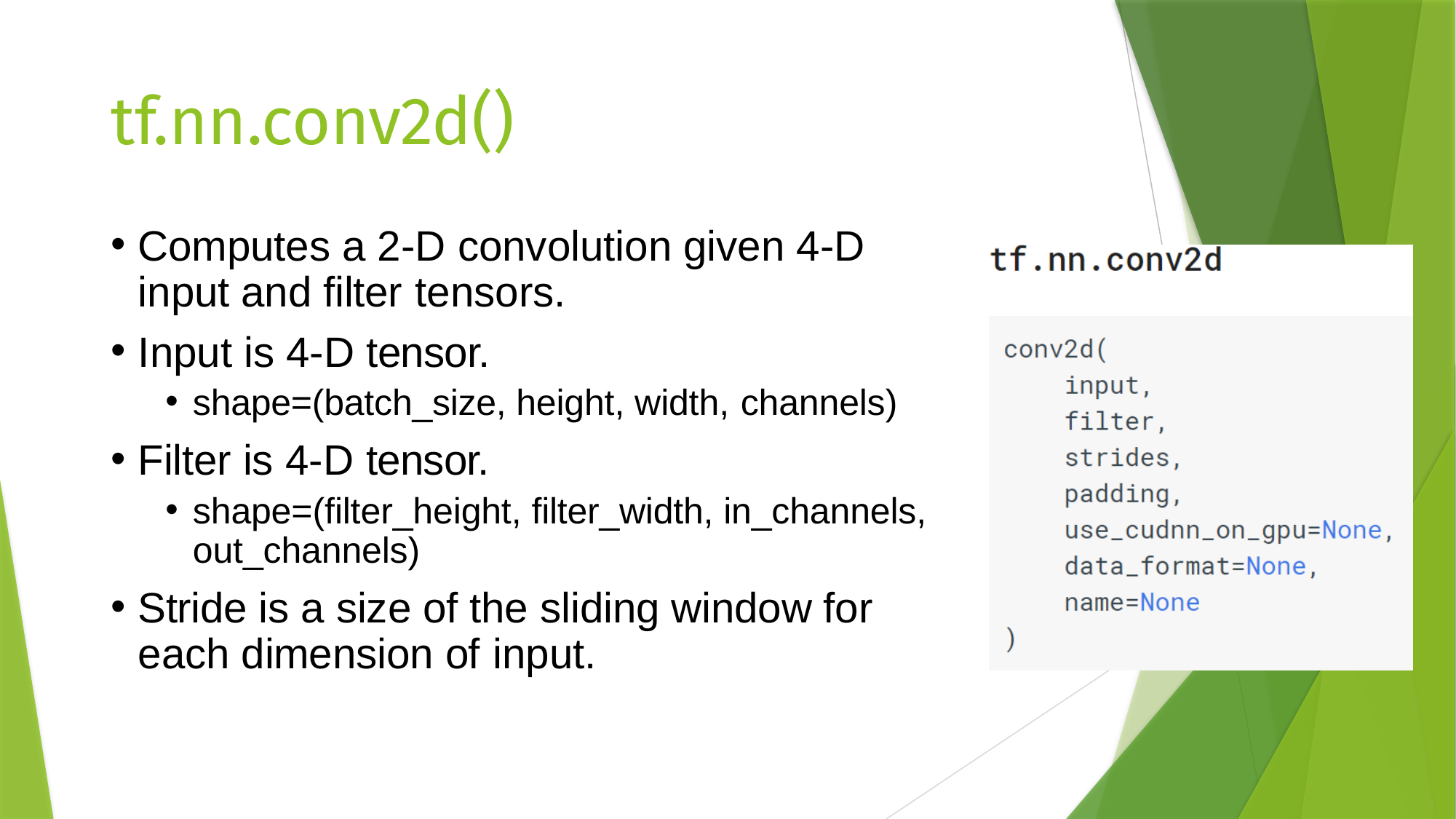

# tf.nn.conv2d()
Computes a 2-D convolution given 4-D  input and filter tensors.
Input is 4-D tensor.
shape=(batch_size, height, width, channels)
Filter is 4-D tensor.
shape=(filter_height, filter_width, in_channels,  out_channels)
Stride is a size of the sliding window for  each dimension of input.